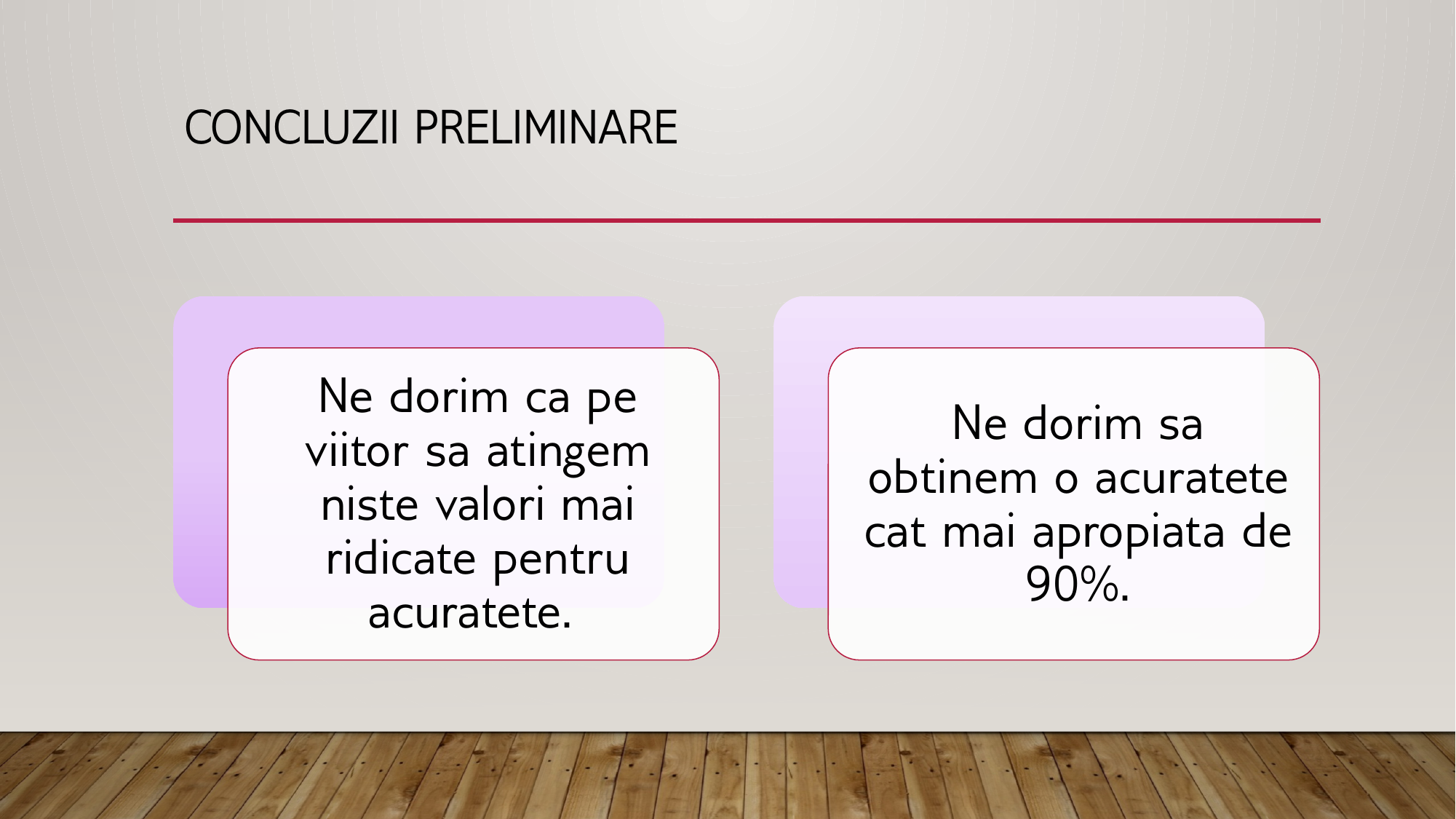

# CONCLUZII PRELIMINARE
Ne dorim ca pe viitor sa atingem niste valori mai ridicate pentru acuratete.
Ne dorim sa obtinem o acuratete cat mai apropiata de 90%.